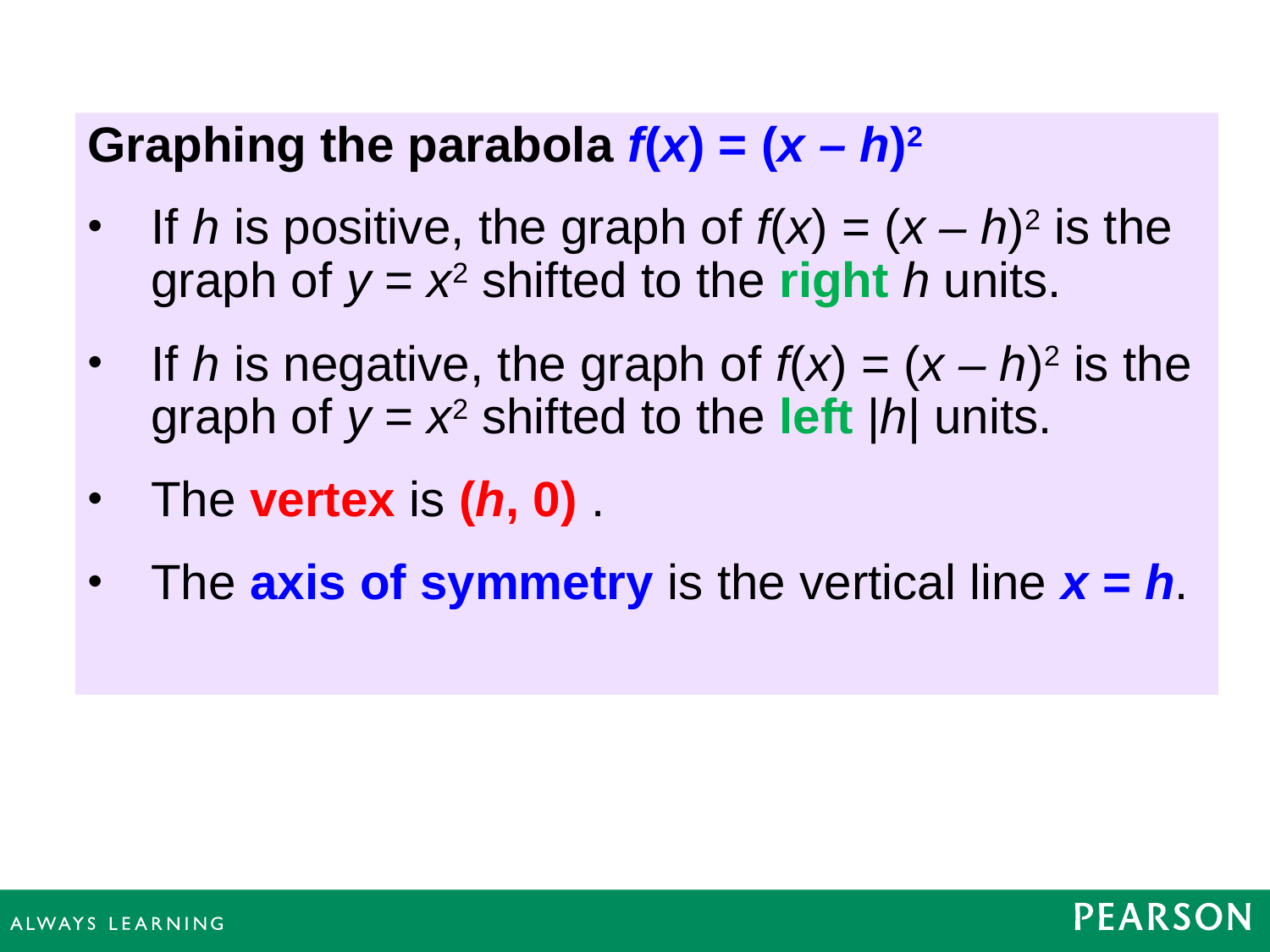

Graphing the parabola f(x) = (x – h)2
If h is positive, the graph of f(x) = (x – h)2 is the graph of y = x2 shifted to the right h units.
If h is negative, the graph of f(x) = (x – h)2 is the graph of y = x2 shifted to the left |h| units.
The vertex is (h, 0) .
The axis of symmetry is the vertical line x = h.